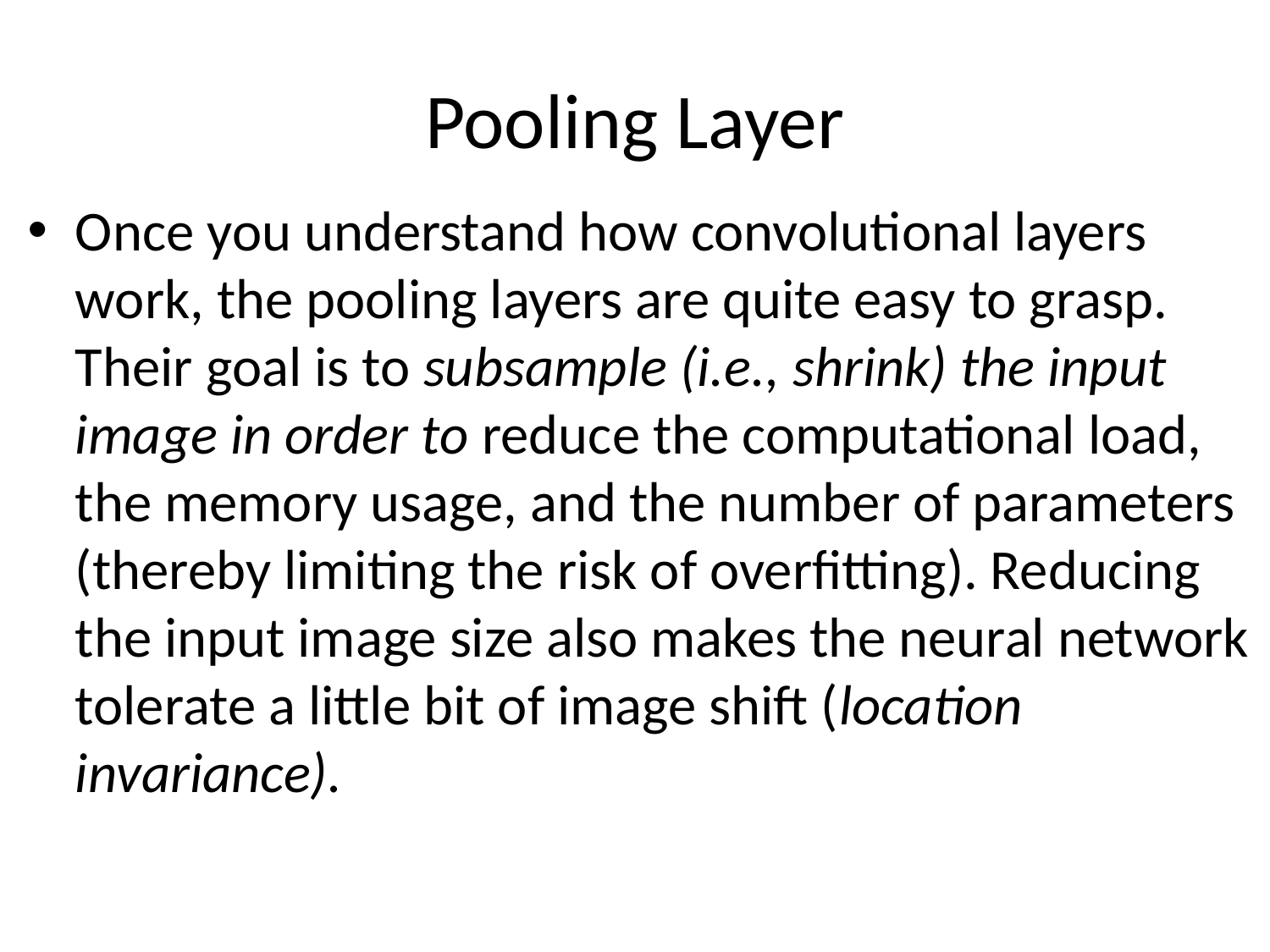

# Pooling Layer
Once you understand how convolutional layers work, the pooling layers are quite easy to grasp. Their goal is to subsample (i.e., shrink) the input image in order to reduce the computational load, the memory usage, and the number of parameters (thereby limiting the risk of overfitting). Reducing the input image size also makes the neural network tolerate a little bit of image shift (location invariance).